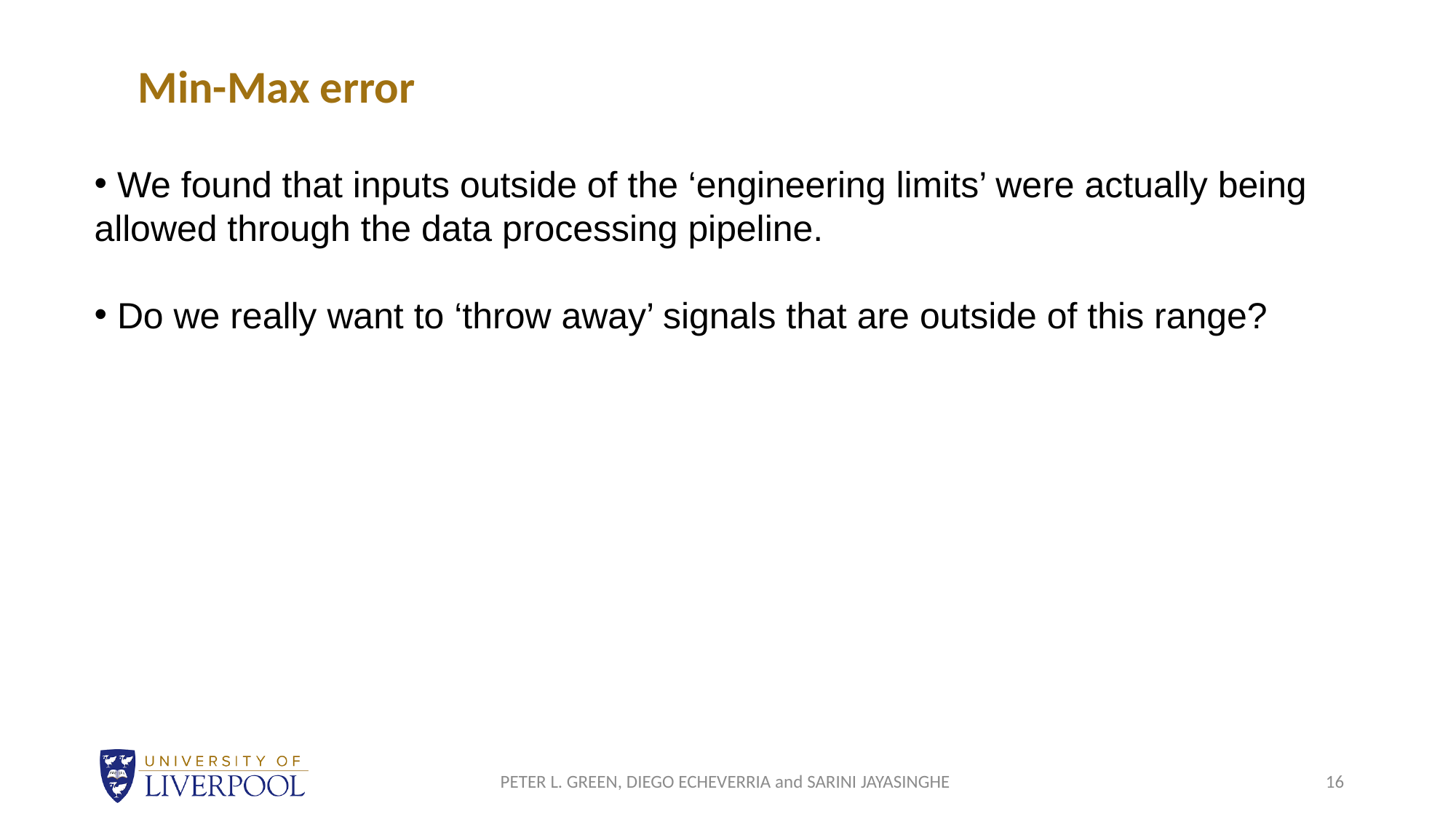

Min-Max error
 We found that inputs outside of the ‘engineering limits’ were actually being allowed through the data processing pipeline.

 Do we really want to ‘throw away’ signals that are outside of this range?

PETER L. GREEN, DIEGO ECHEVERRIA and SARINI JAYASINGHE
16